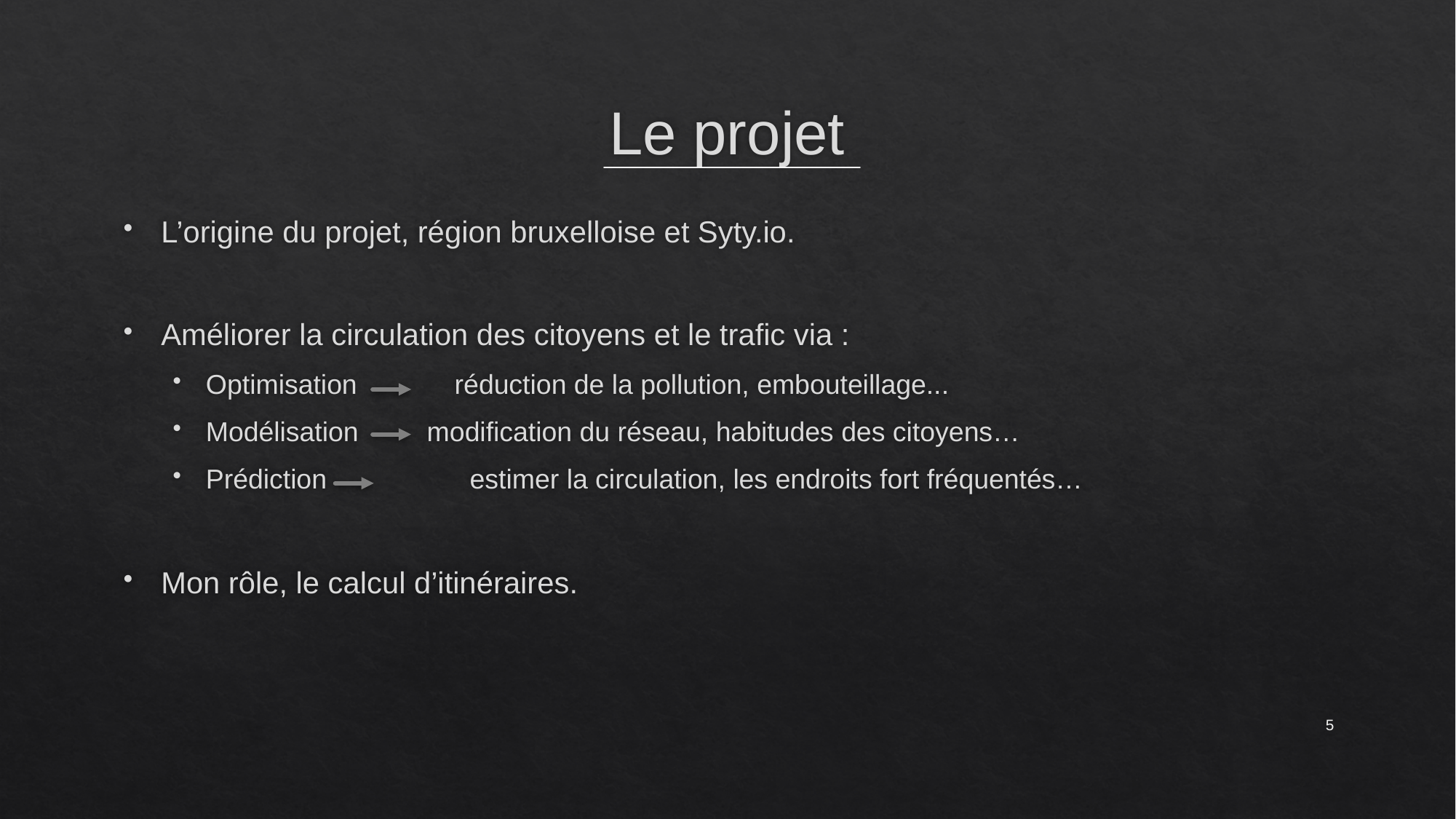

# Le projet
L’origine du projet, région bruxelloise et Syty.io.

Améliorer la circulation des citoyens et le trafic via :
Optimisation 	    réduction de la pollution, embouteillage...
Modélisation         modification du réseau, habitudes des citoyens…
Prédiction 	      estimer la circulation, les endroits fort fréquentés…

Mon rôle, le calcul d’itinéraires.
5